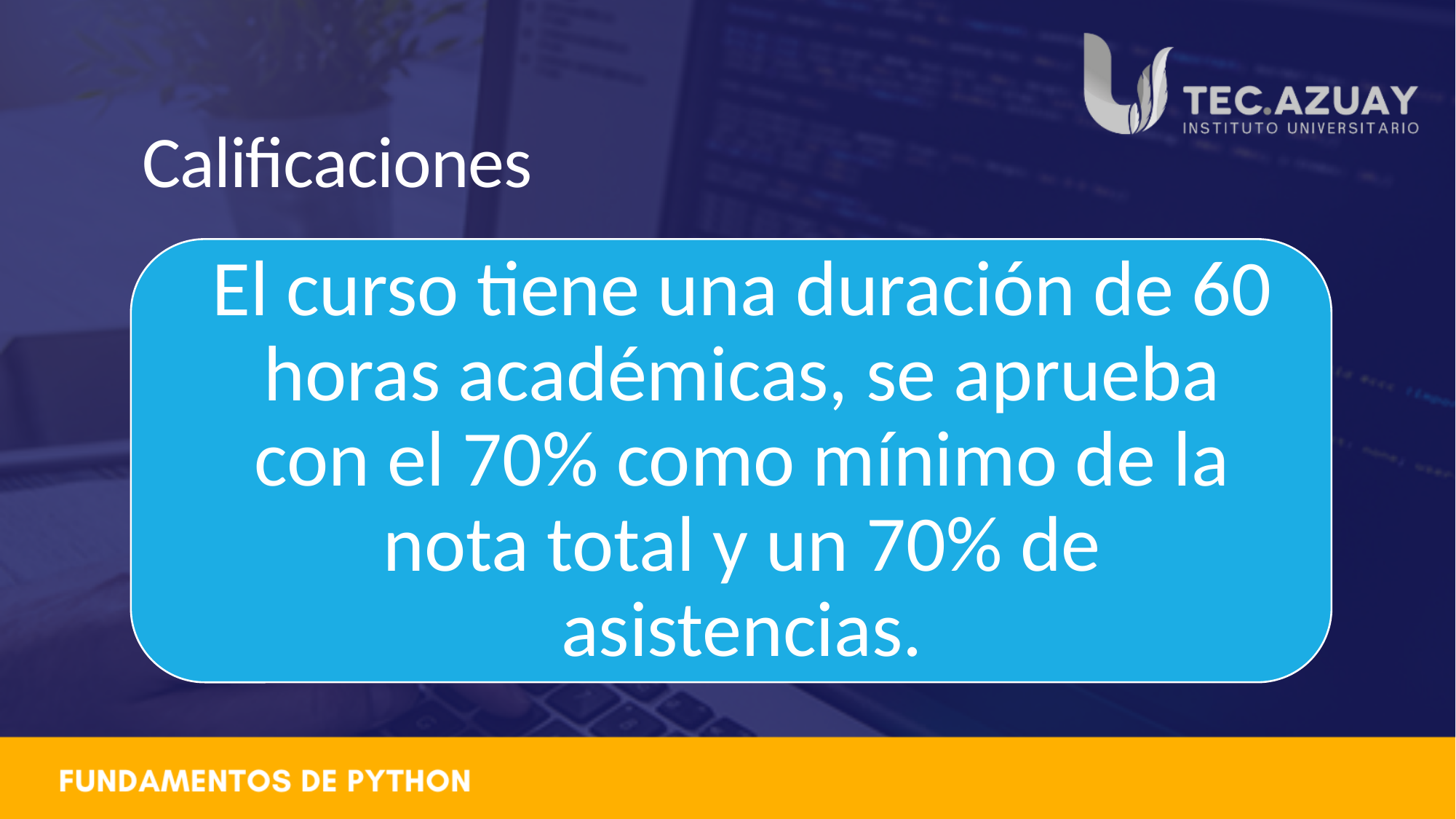

# Calificaciones
El curso tiene una duración de 60 horas académicas, se aprueba con el 70% como mínimo de la nota total y un 70% de asistencias.